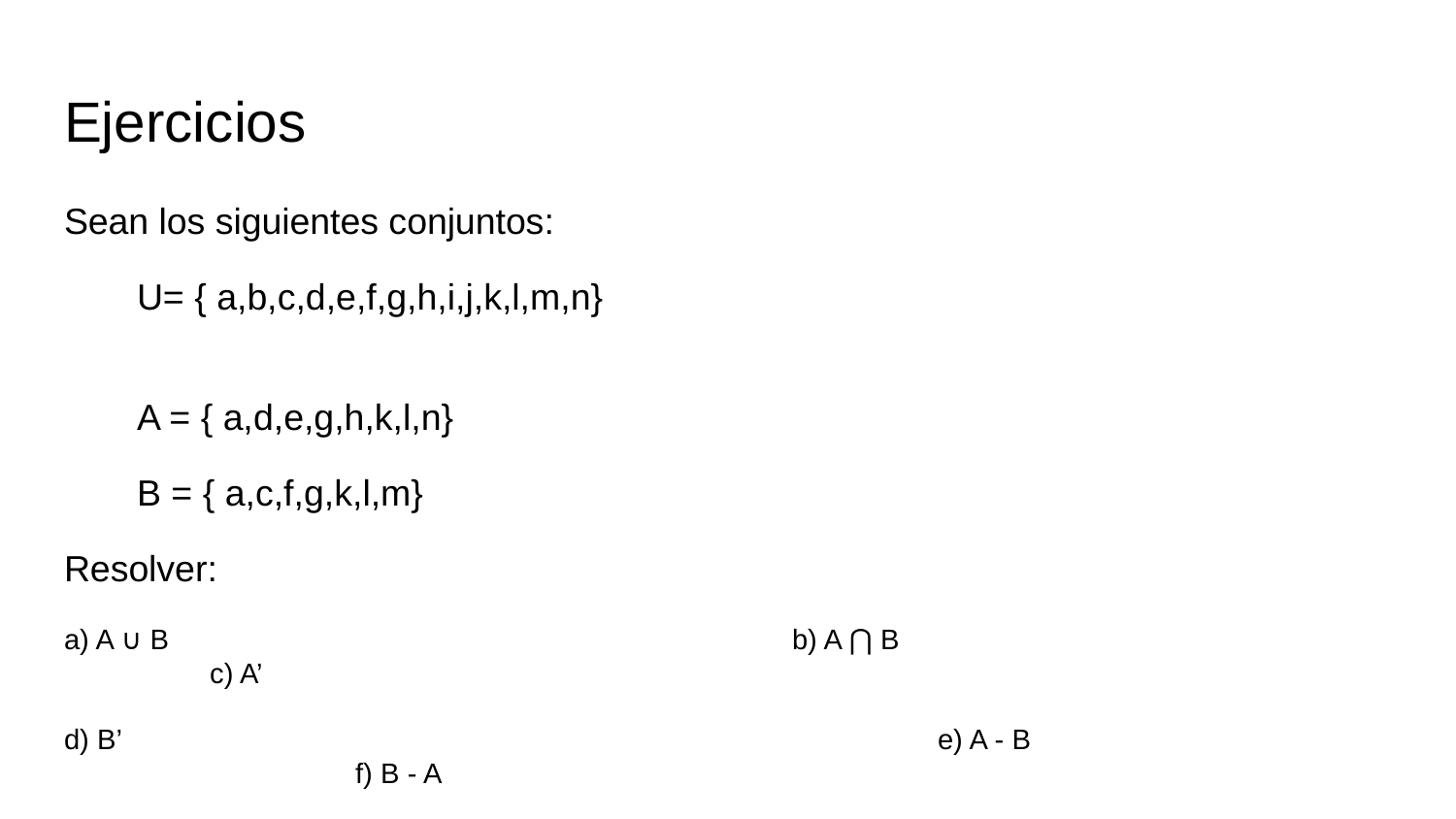

# Ejercicios
Sean los siguientes conjuntos:
U= { a,b,c,d,e,f,g,h,i,j,k,l,m,n}
A = { a,d,e,g,h,k,l,n}
B = { a,c,f,g,k,l,m}
Resolver:
a) A ∪ B					b) A ⋂ B					c) A’
d) B’						e) A - B					f) B - A
g) A’ ∪ B					h) A ⋂ B’					i) A' ⋂ B’
j) A’ - B’					k) (A ∪ B)’					l) (A ⋂ B)’